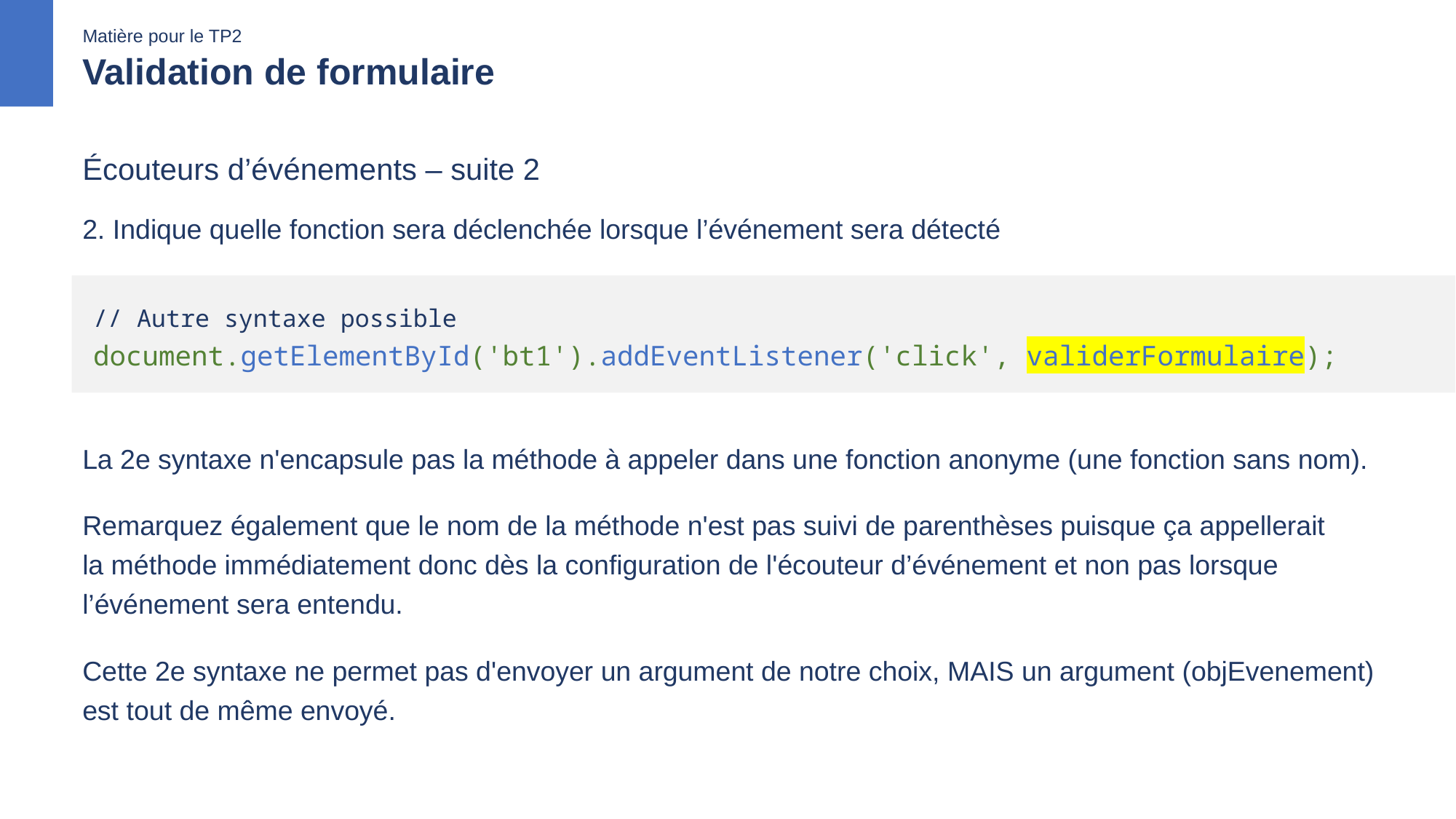

Matière pour le TP2
Validation de formulaire
Écouteurs d’événements – suite 2
2. Indique quelle fonction sera déclenchée lorsque l’événement sera détecté
// Autre syntaxe possible
document.getElementById('bt1').addEventListener('click', validerFormulaire);
La 2e syntaxe n'encapsule pas la méthode à appeler dans une fonction anonyme (une fonction sans nom).
Remarquez également que le nom de la méthode n'est pas suivi de parenthèses puisque ça appellerait
la méthode immédiatement donc dès la configuration de l'écouteur d’événement et non pas lorsque l’événement sera entendu.
Cette 2e syntaxe ne permet pas d'envoyer un argument de notre choix, MAIS un argument (objEvenement) est tout de même envoyé.